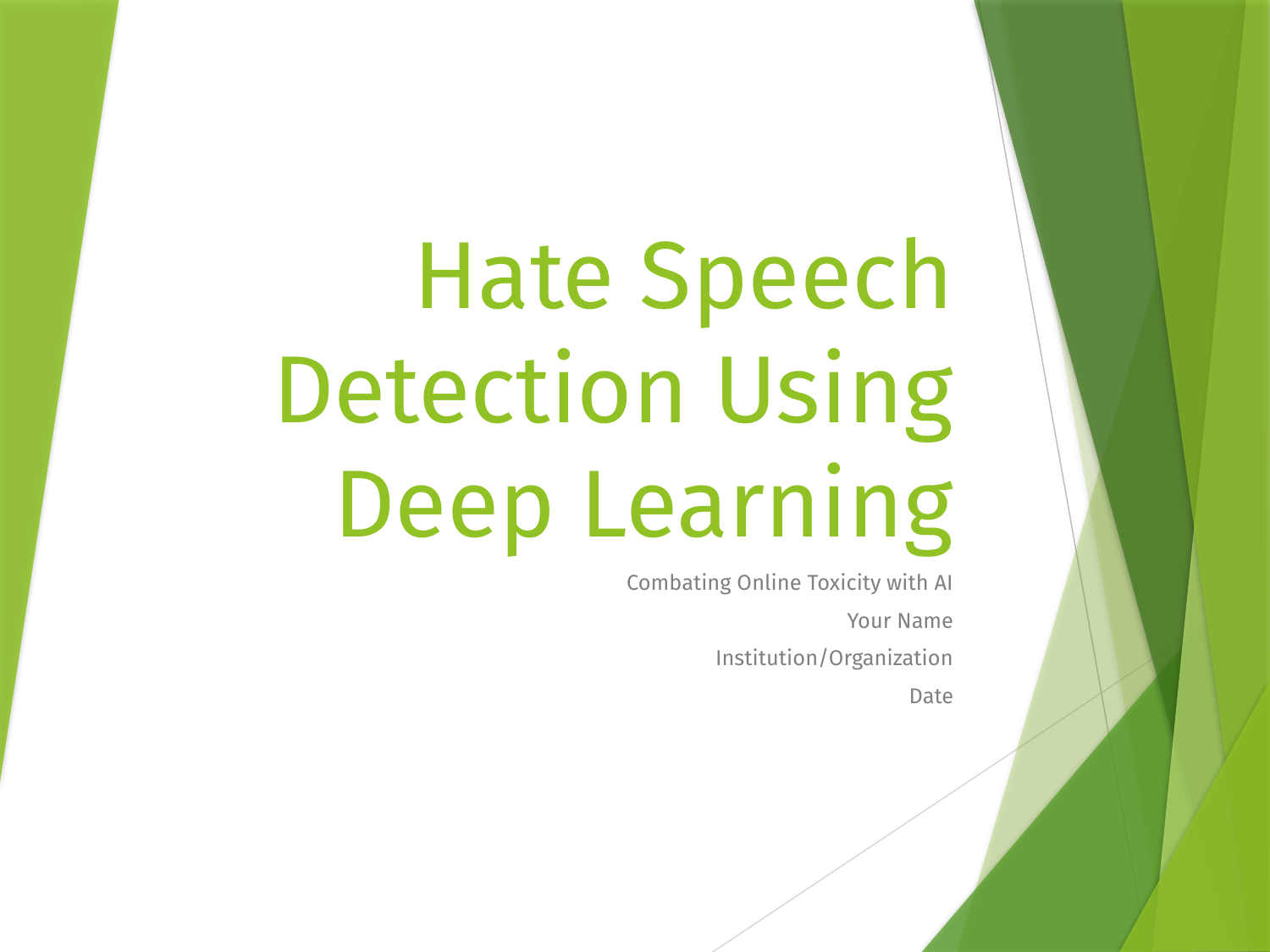

# Hate Speech Detection Using Deep Learning
Combating Online Toxicity with AI
Your Name
Institution/Organization
Date